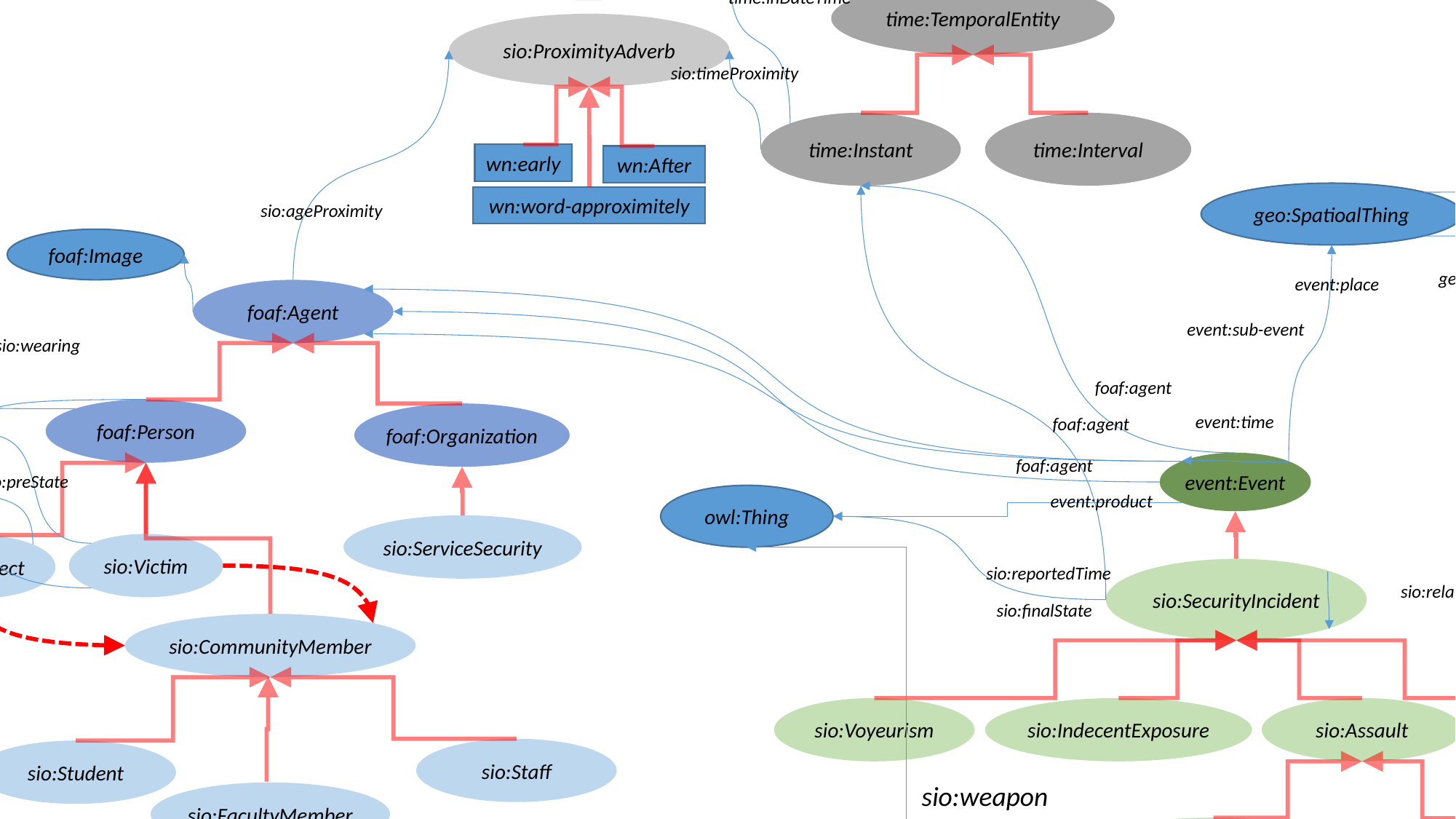

time:DateTimeExpr
time:inDateTime
time:TemporalEntity
sio:ProximityAdverb
sio:timeProximity
time:Instant
time:Interval
geo:lat
wn:early
wn:After
geo:SpatioalThing
wn:word-approximitely
rdf:Literal
sio:ageProximity
foaf:Image
geo:long
event:place
foaf:Agent
event:sub-event
sio:carrying
sio:wearing
foaf:agent
foaf:Person
foaf:Organization
event:time
foaf:agent
rdf:Literal
foaf:agent
event:Event
sio:preState
sio:postState
event:product
owl:Thing
sio:ServiceSecurity
sio:Victim
sio:Subject
sio:reportedTime
sio:SecurityIncident
sio:related
sio:finalState
sio:CommunityMember
sio:Voyeurism
sio:IndecentExposure
sio:Assault
sio:Robbery
sio:Staff
sio:Student
sio:weapon
sio:FacultyMember
sio:AssaultWithWeapon
sio:SexualAssault